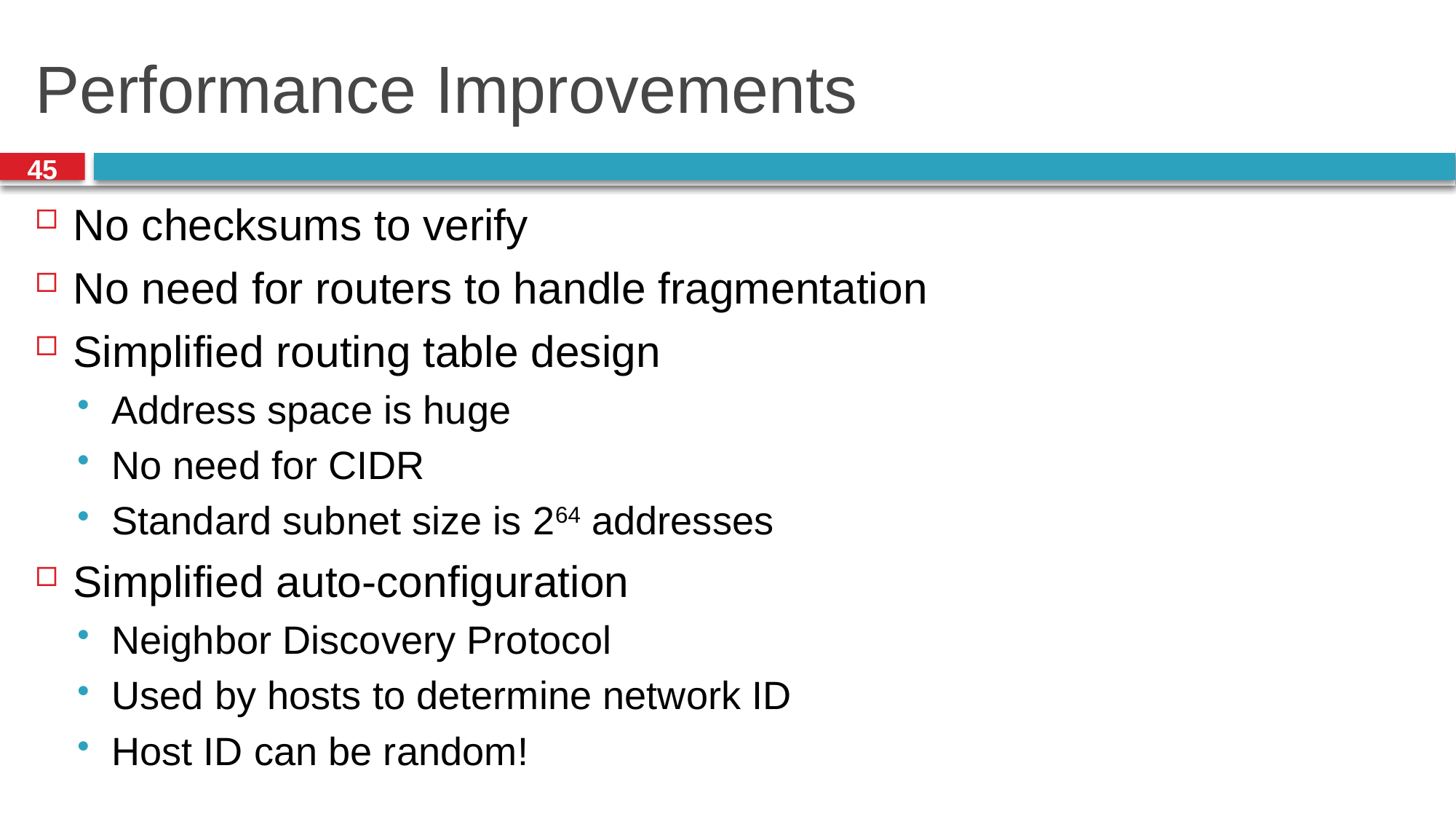

# Performance Improvements
45
No checksums to verify
No need for routers to handle fragmentation
Simplified routing table design
Address space is huge
No need for CIDR
Standard subnet size is 264 addresses
Simplified auto-configuration
Neighbor Discovery Protocol
Used by hosts to determine network ID
Host ID can be random!